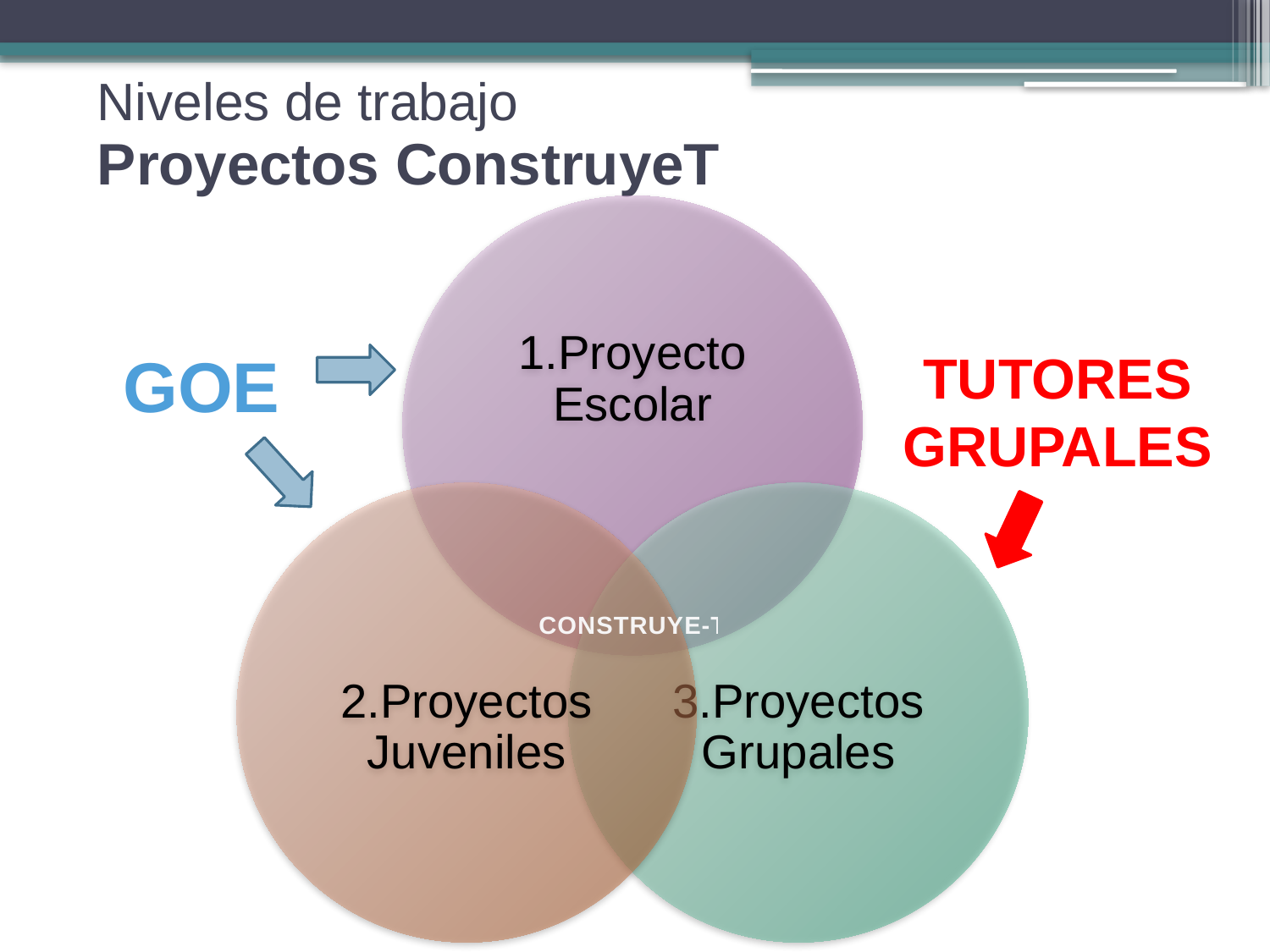

# Niveles de trabajo Proyectos ConstruyeT
1.Proyecto Escolar
3.Proyectos Grupales
2.Proyectos Juveniles

GOE
TUTORES GRUPALES

CONSTRUYE-T